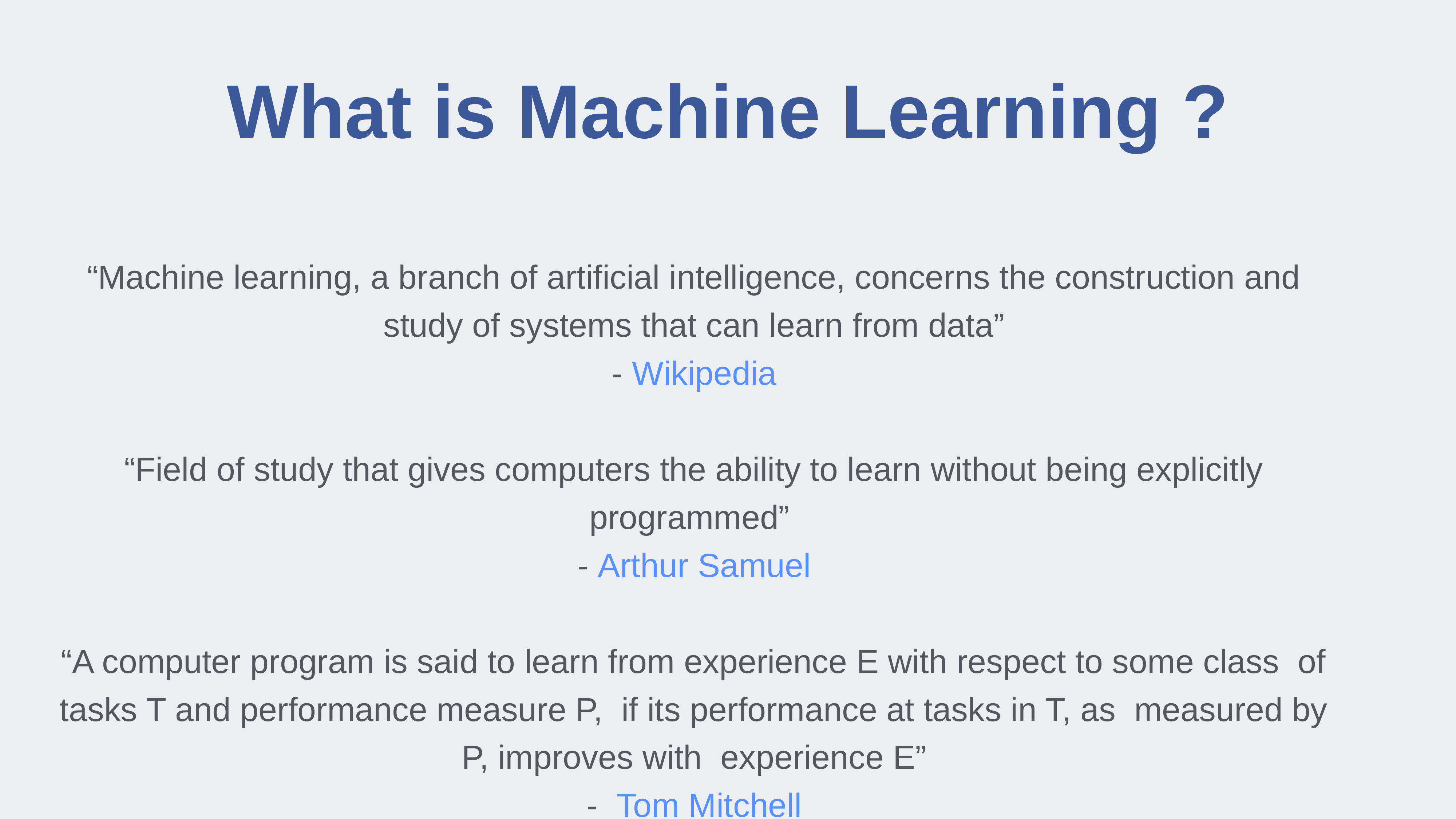

# What is Machine Learning ?
“Machine learning, a branch of artificial intelligence, concerns the construction and study of systems that can learn from data”
- Wikipedia

“Field of study that gives computers the ability to learn without being explicitly programmed”
- Arthur Samuel

“A computer program is said to learn from experience E with respect to some class  of tasks T and performance measure P,  if its performance at tasks in T, as  measured by P, improves with  experience E”
-  Tom Mitchell